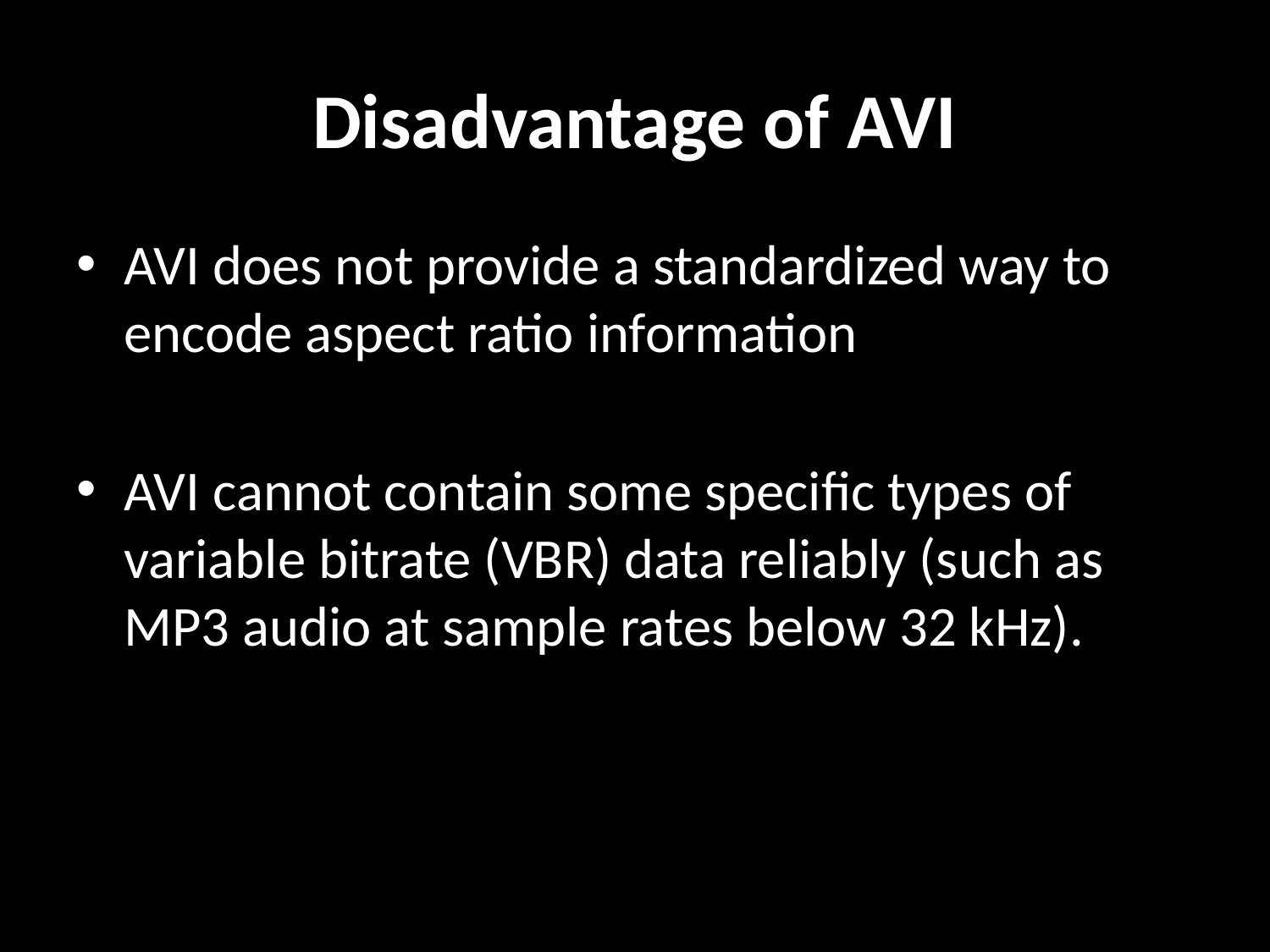

# Disadvantage of AVI
AVI does not provide a standardized way to encode aspect ratio information

AVI cannot contain some specific types of variable bitrate (VBR) data reliably (such as MP3 audio at sample rates below 32 kHz).